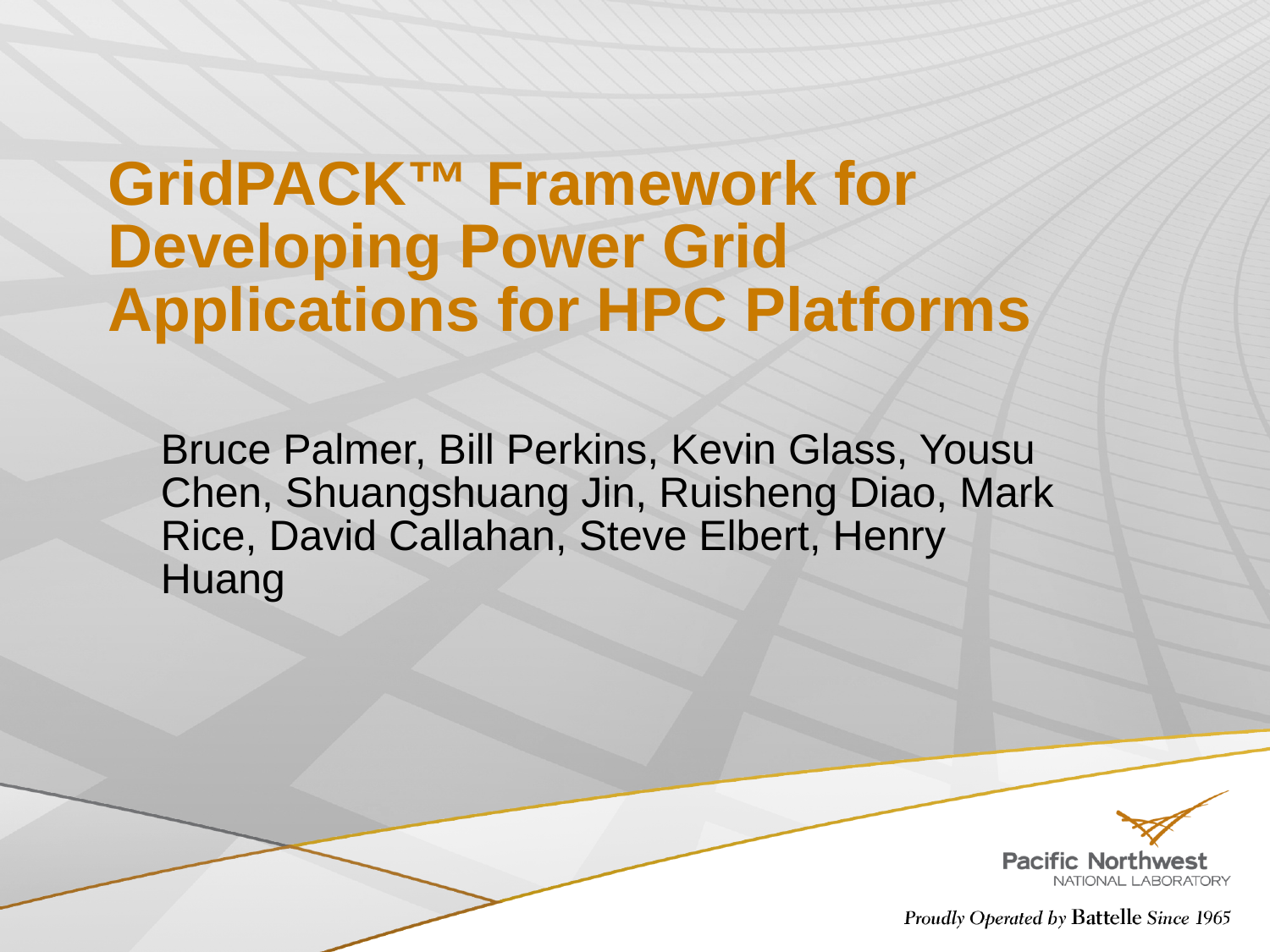

# GridPACK™ Framework for Developing Power Grid Applications for HPC Platforms
Bruce Palmer, Bill Perkins, Kevin Glass, Yousu Chen, Shuangshuang Jin, Ruisheng Diao, Mark Rice, David Callahan, Steve Elbert, Henry Huang